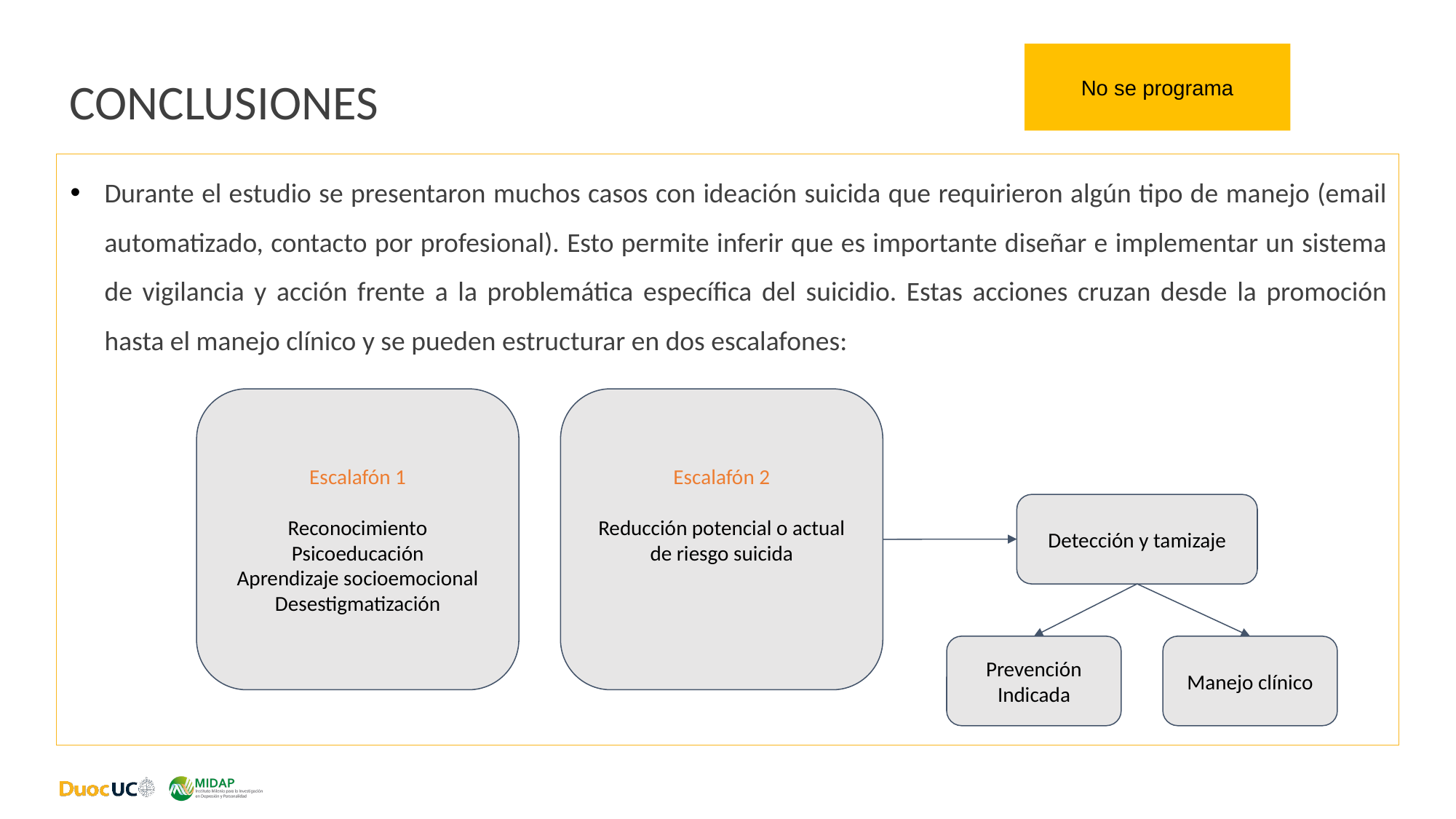

# Conclusiones

No se programa

Durante el estudio se presentaron muchos casos con ideación suicida que requirieron algún tipo de manejo (email automatizado, contacto por profesional). Esto permite inferir que es importante diseñar e implementar un sistema de vigilancia y acción frente a la problemática específica del suicidio. Estas acciones cruzan desde la promoción hasta el manejo clínico y se pueden estructurar en dos escalafones:
Escalafón 1

Reconocimiento
Psicoeducación
Aprendizaje socioemocional
Desestigmatización
Escalafón 2

Reducción potencial o actual de riesgo suicida

Detección y tamizaje
Prevención Indicada
Manejo clínico